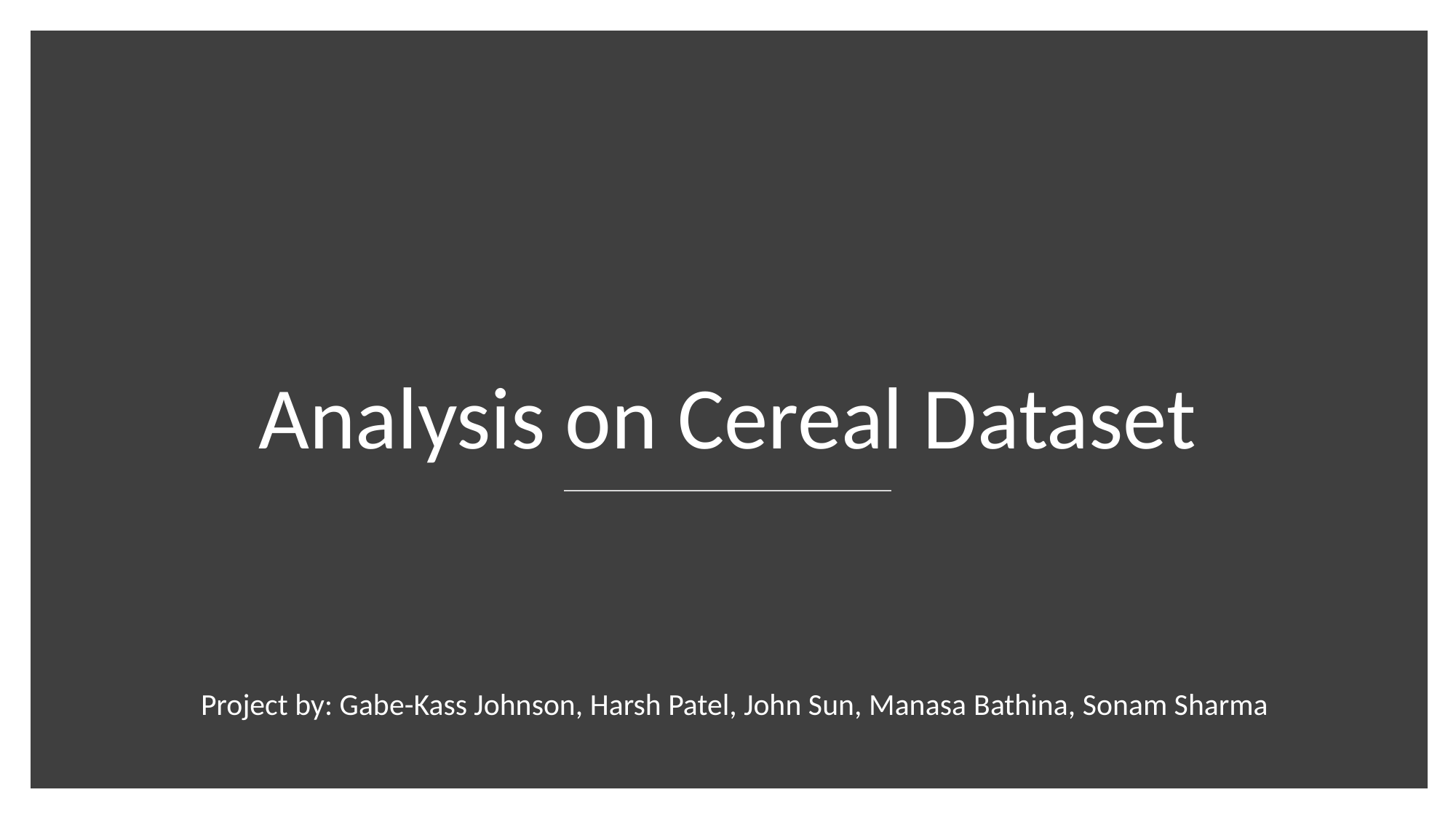

# Analysis on Cereal Dataset
Project by: Gabe-Kass Johnson, Harsh Patel, John Sun, Manasa Bathina, Sonam Sharma